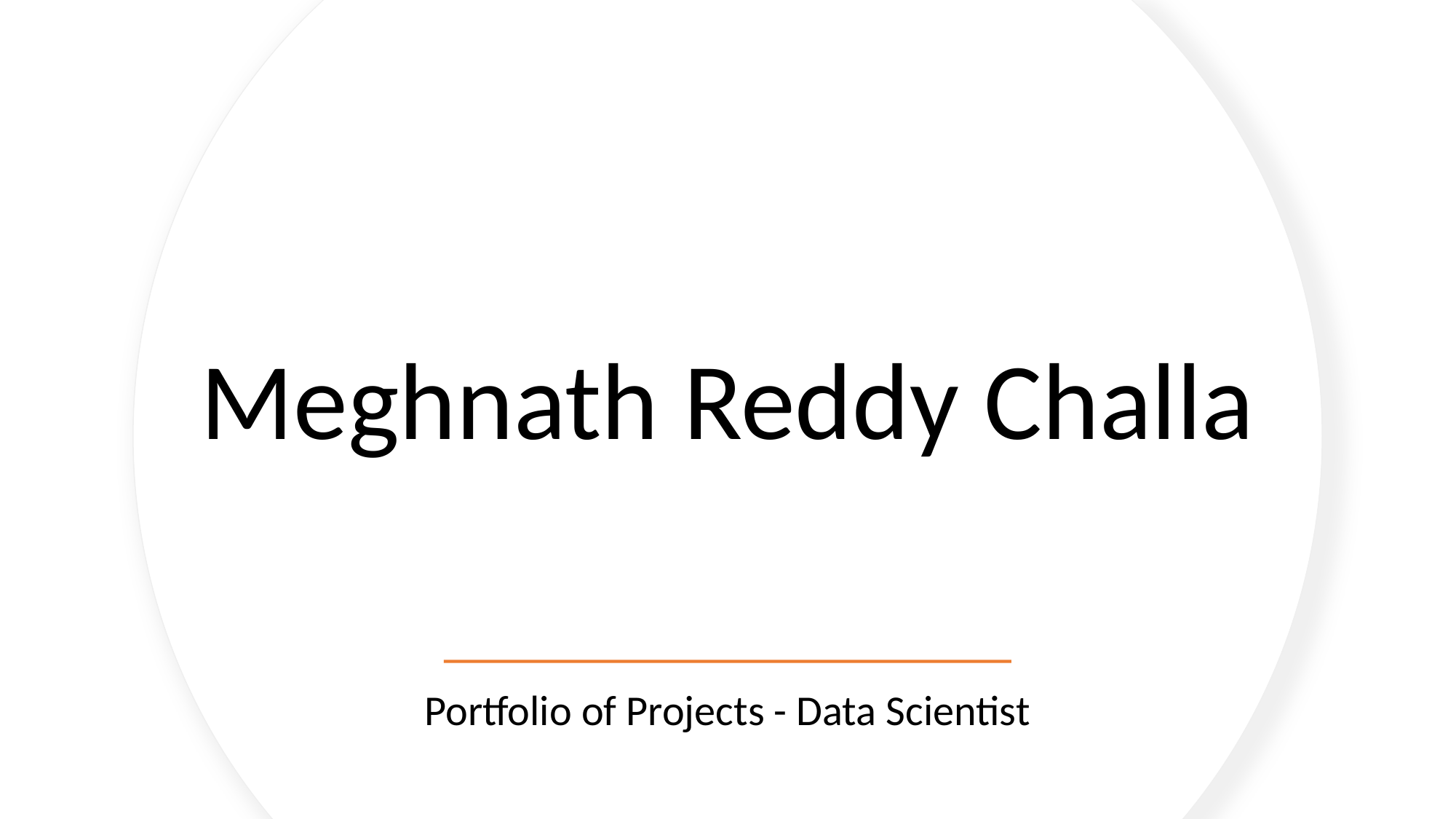

# Meghnath Reddy Challa

Portfolio of Projects - Data Scientist